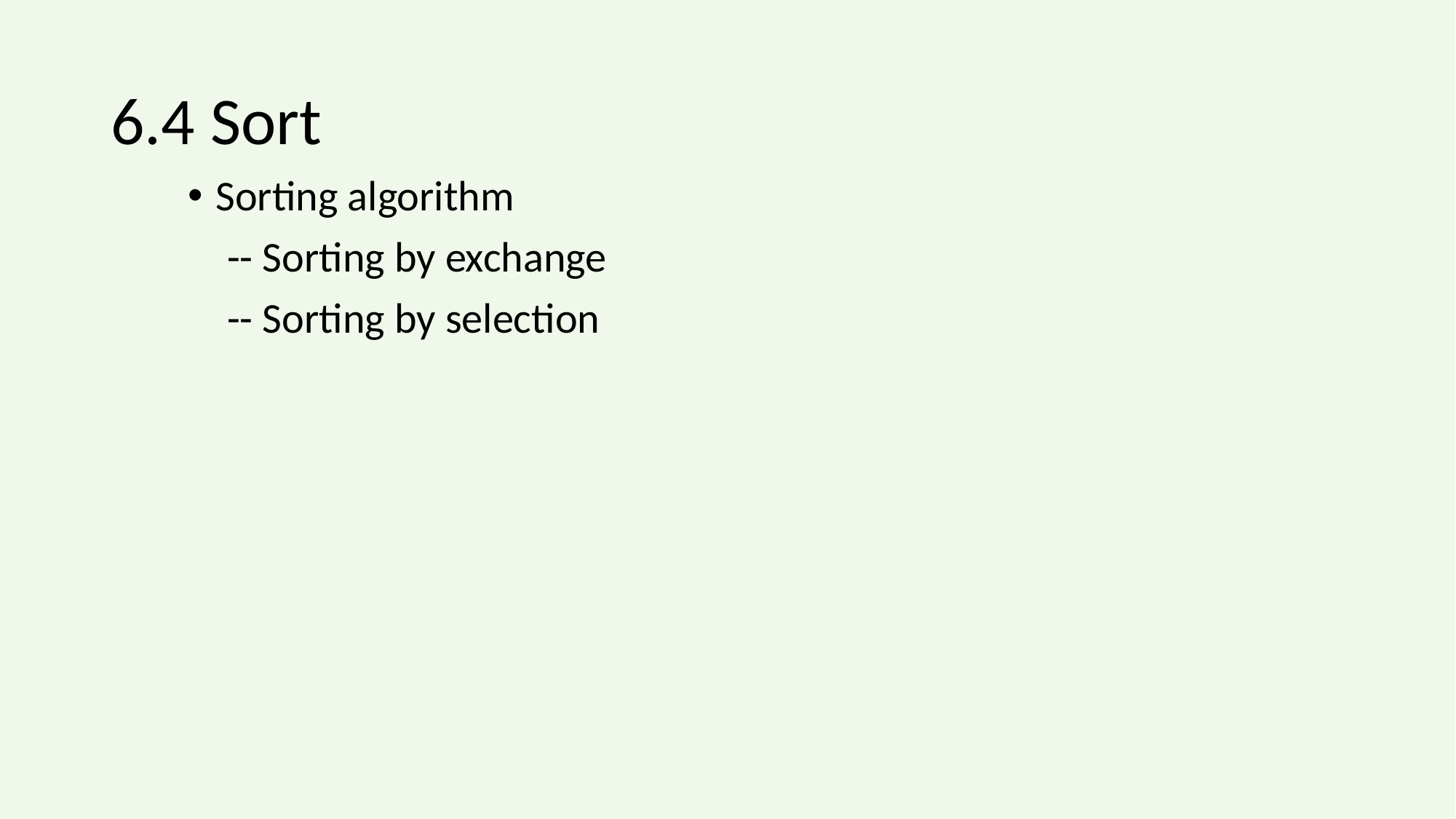

# 6.4 Sort
Sorting algorithm
    -- Sorting by exchange
    -- Sorting by selection